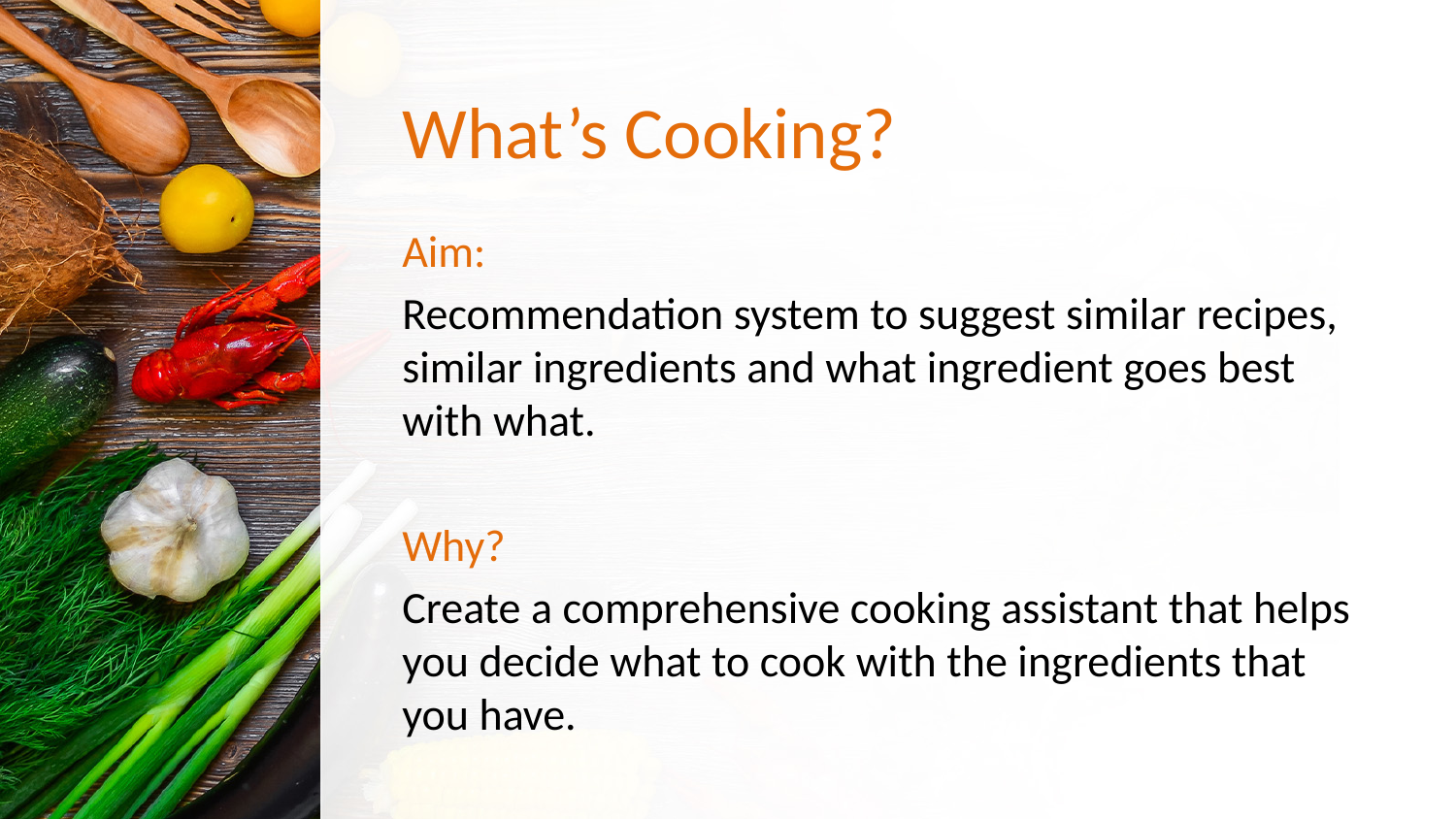

# What’s Cooking?
Aim:
Recommendation system to suggest similar recipes, similar ingredients and what ingredient goes best with what.

Why?
Create a comprehensive cooking assistant that helps you decide what to cook with the ingredients that you have.